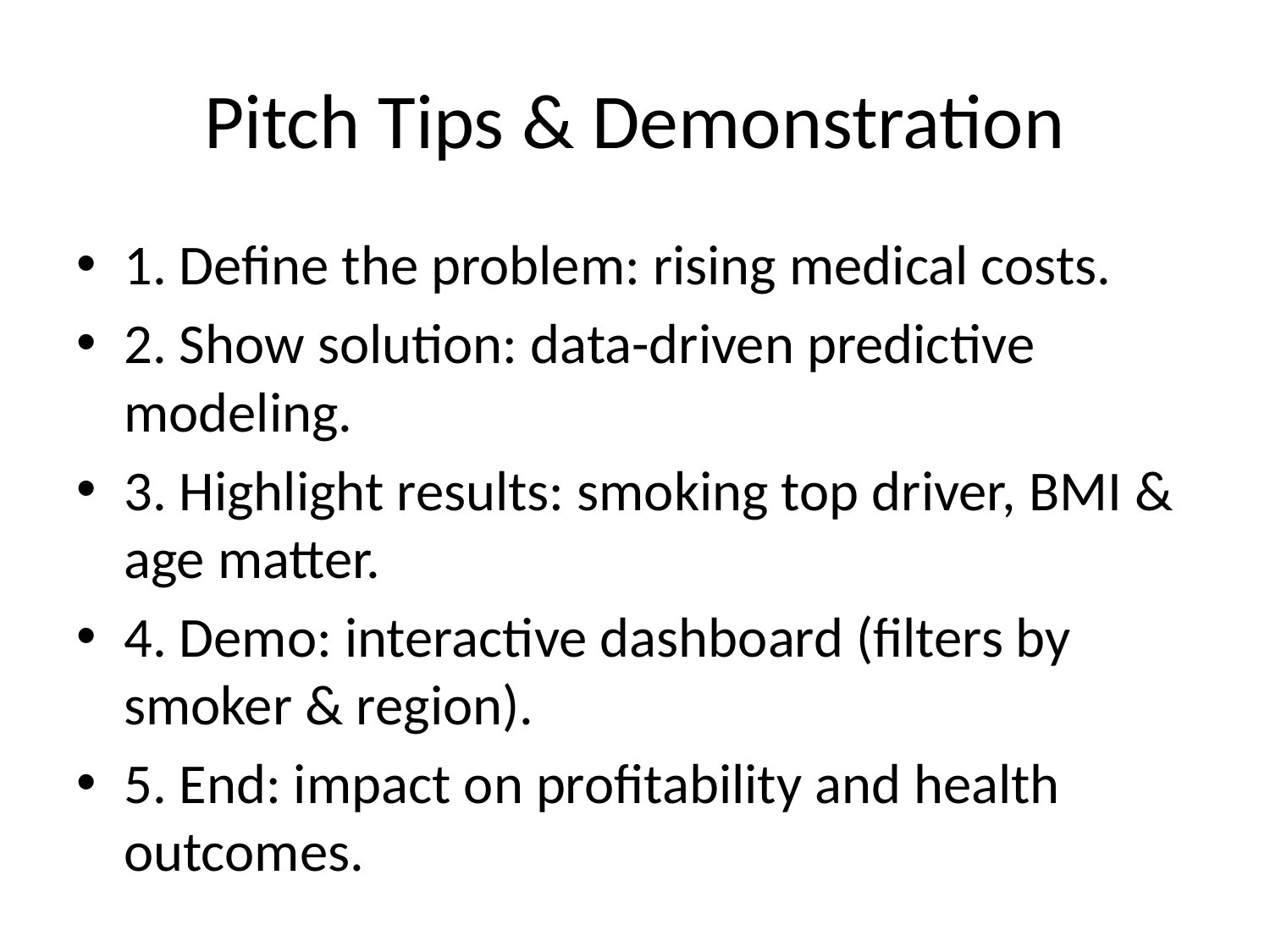

# Pitch Tips & Demonstration
1. Define the problem: rising medical costs.
2. Show solution: data-driven predictive modeling.
3. Highlight results: smoking top driver, BMI & age matter.
4. Demo: interactive dashboard (filters by smoker & region).
5. End: impact on profitability and health outcomes.